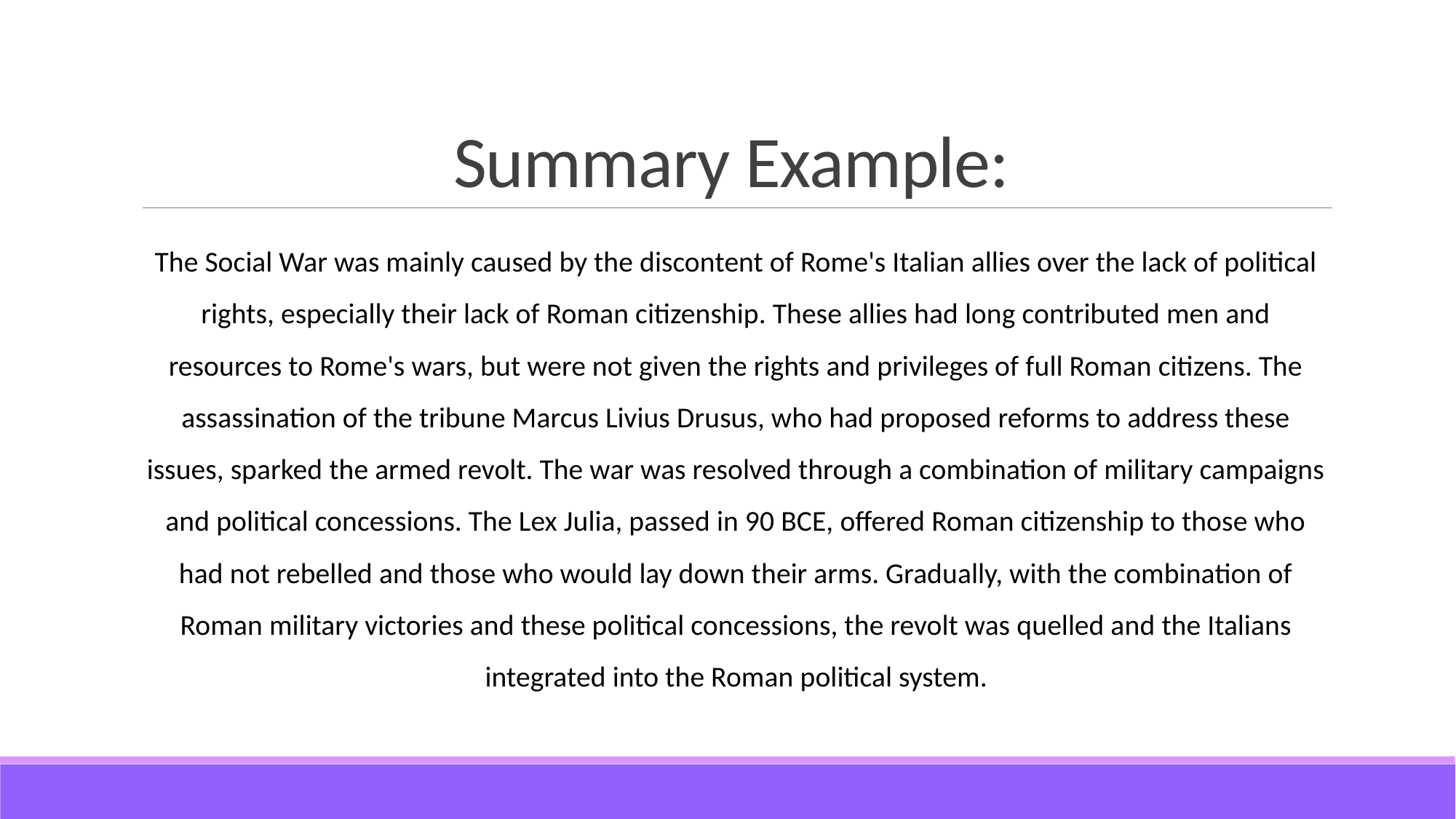

# Summary Example:
The Social War was mainly caused by the discontent of Rome's Italian allies over the lack of political rights, especially their lack of Roman citizenship. These allies had long contributed men and resources to Rome's wars, but were not given the rights and privileges of full Roman citizens. The assassination of the tribune Marcus Livius Drusus, who had proposed reforms to address these issues, sparked the armed revolt. The war was resolved through a combination of military campaigns and political concessions. The Lex Julia, passed in 90 BCE, offered Roman citizenship to those who had not rebelled and those who would lay down their arms. Gradually, with the combination of Roman military victories and these political concessions, the revolt was quelled and the Italians integrated into the Roman political system.